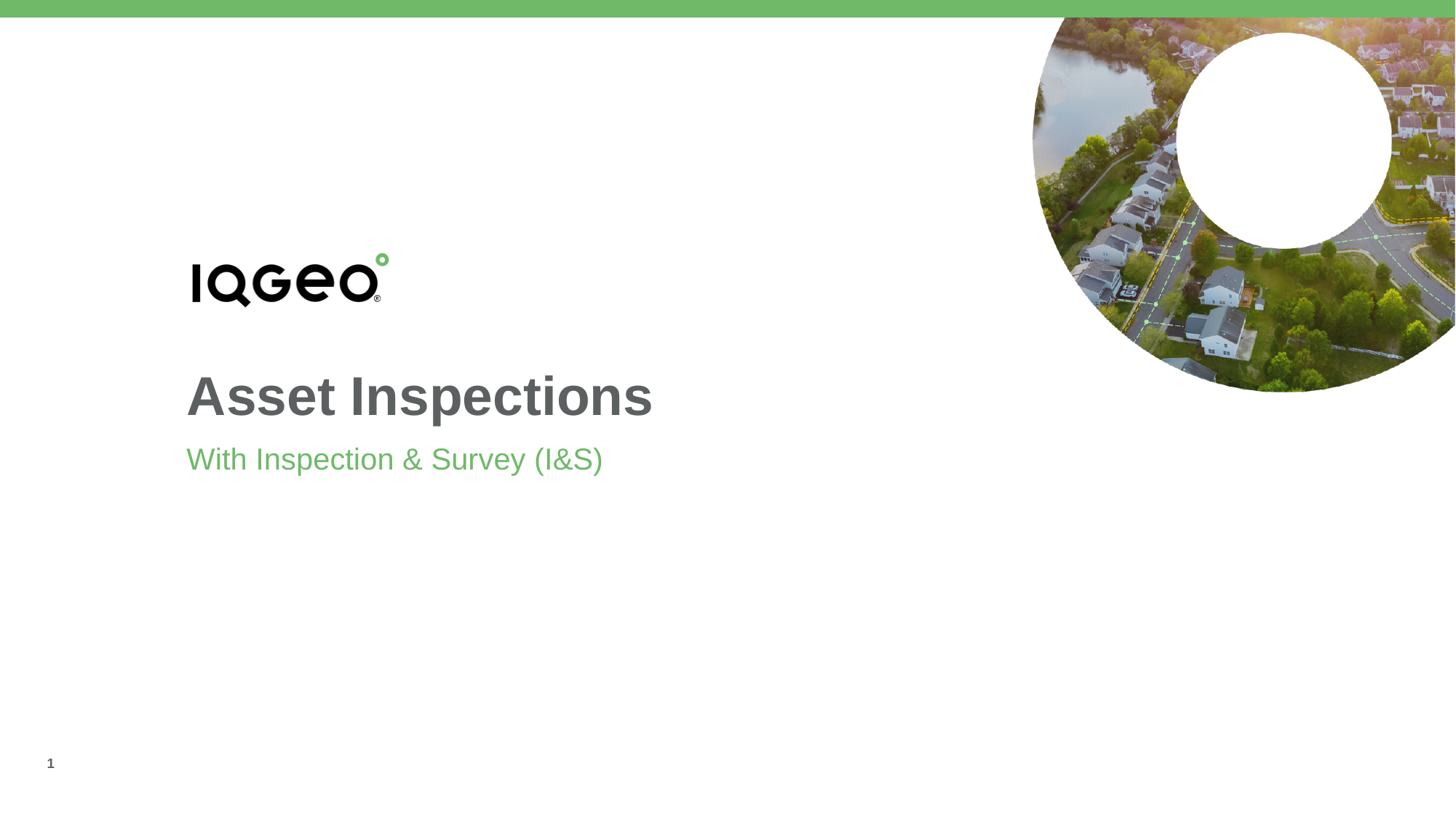

# Asset Inspections
With Inspection & Survey (I&S)